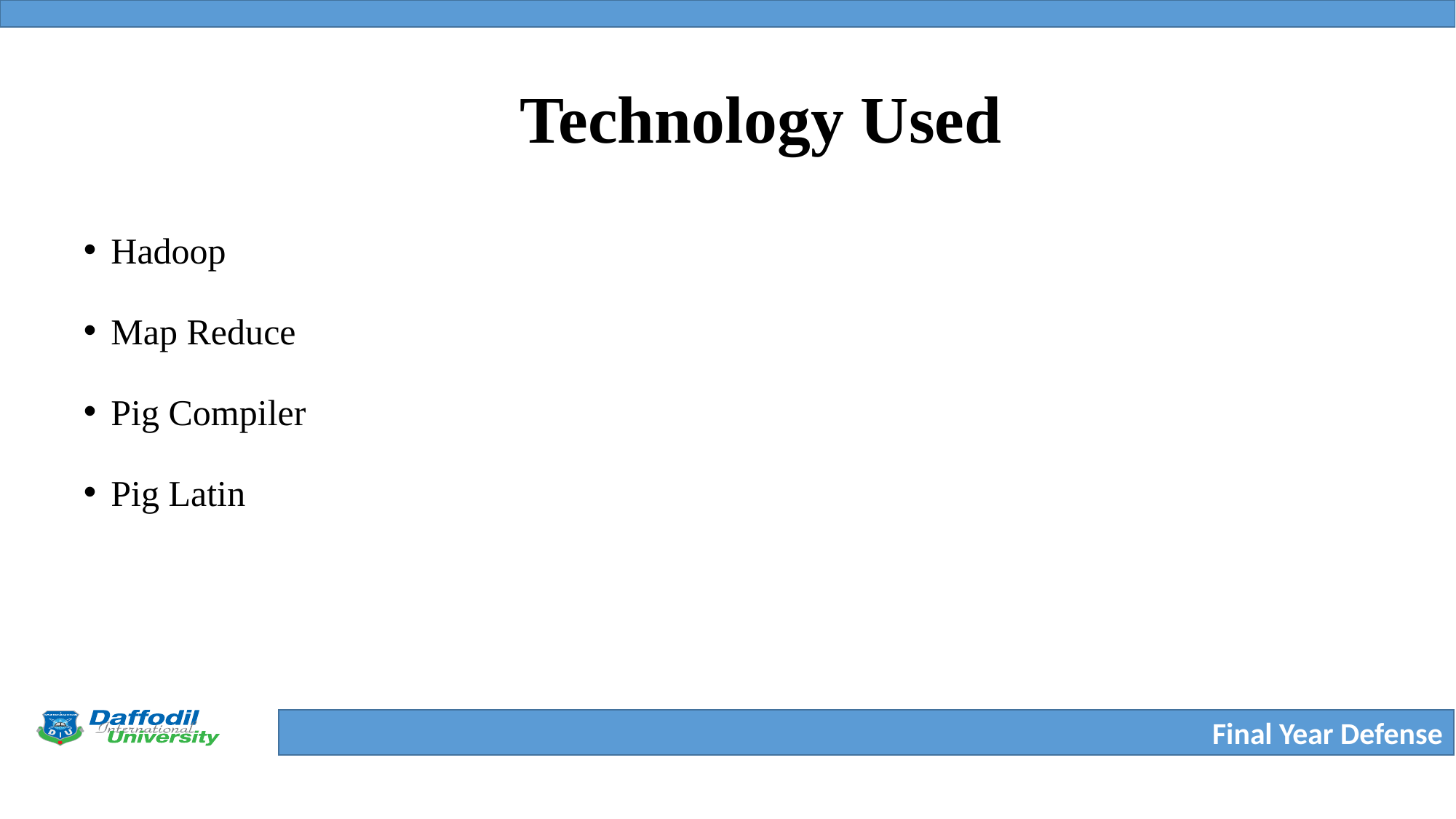

# Technology Used
Hadoop
Map Reduce
Pig Compiler
Pig Latin